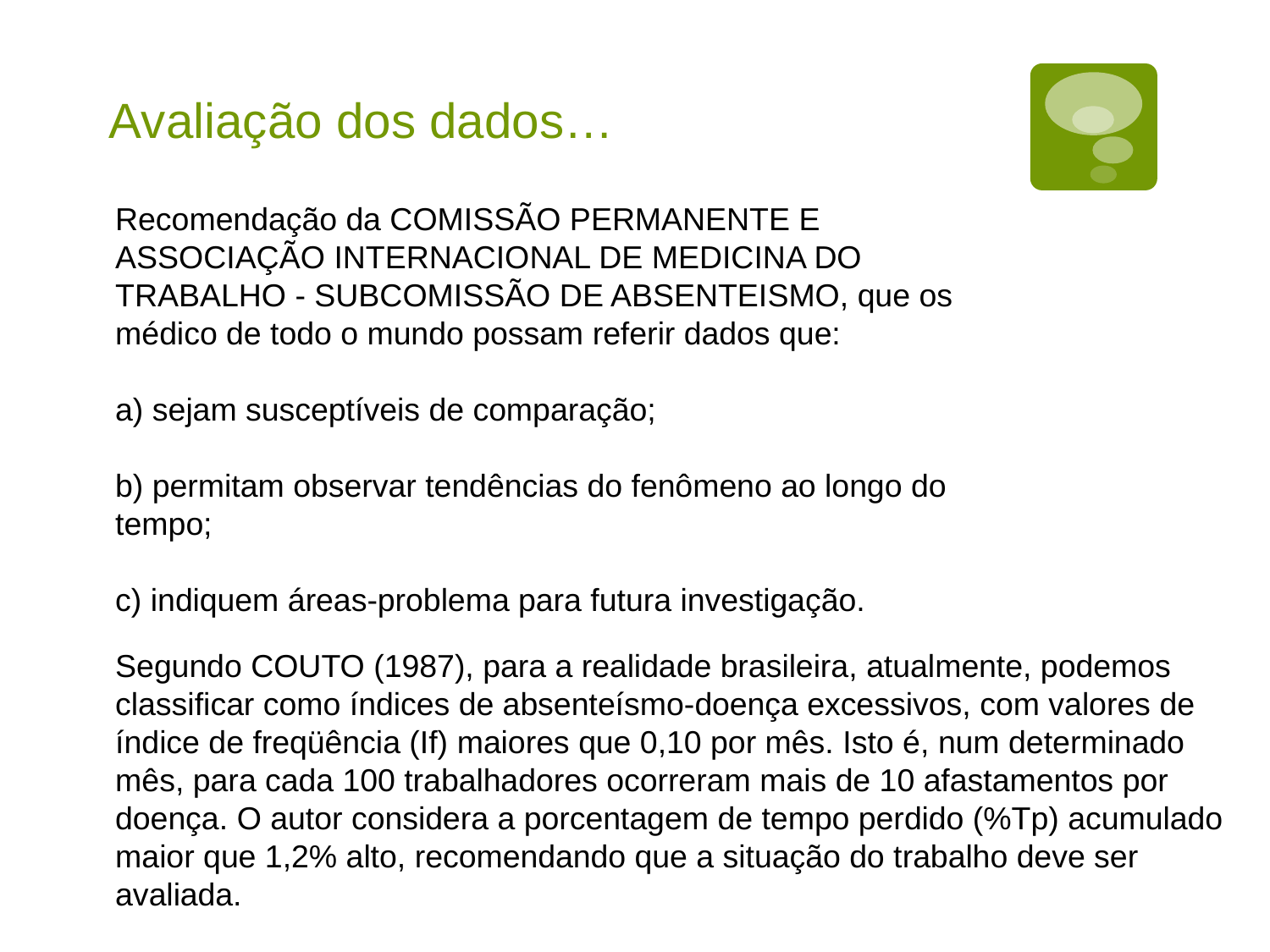

# Avaliação dos dados…
Recomendação da COMISSÃO PERMANENTE E ASSOCIAÇÃO INTERNACIONAL DE MEDICINA DO TRABALHO - SUBCOMISSÃO DE ABSENTEISMO, que os médico de todo o mundo possam referir dados que:

a) sejam susceptíveis de comparação;

b) permitam observar tendências do fenômeno ao longo do tempo;

c) indiquem áreas-problema para futura investigação.

Segundo COUTO (1987), para a realidade brasileira, atualmente, podemos classificar como índices de absenteísmo-doença excessivos, com valores de índice de freqüência (If) maiores que 0,10 por mês. Isto é, num determinado mês, para cada 100 trabalhadores ocorreram mais de 10 afastamentos por doença. O autor considera a porcentagem de tempo perdido (%Tp) acumulado maior que 1,2% alto, recomendando que a situação do trabalho deve ser avaliada.